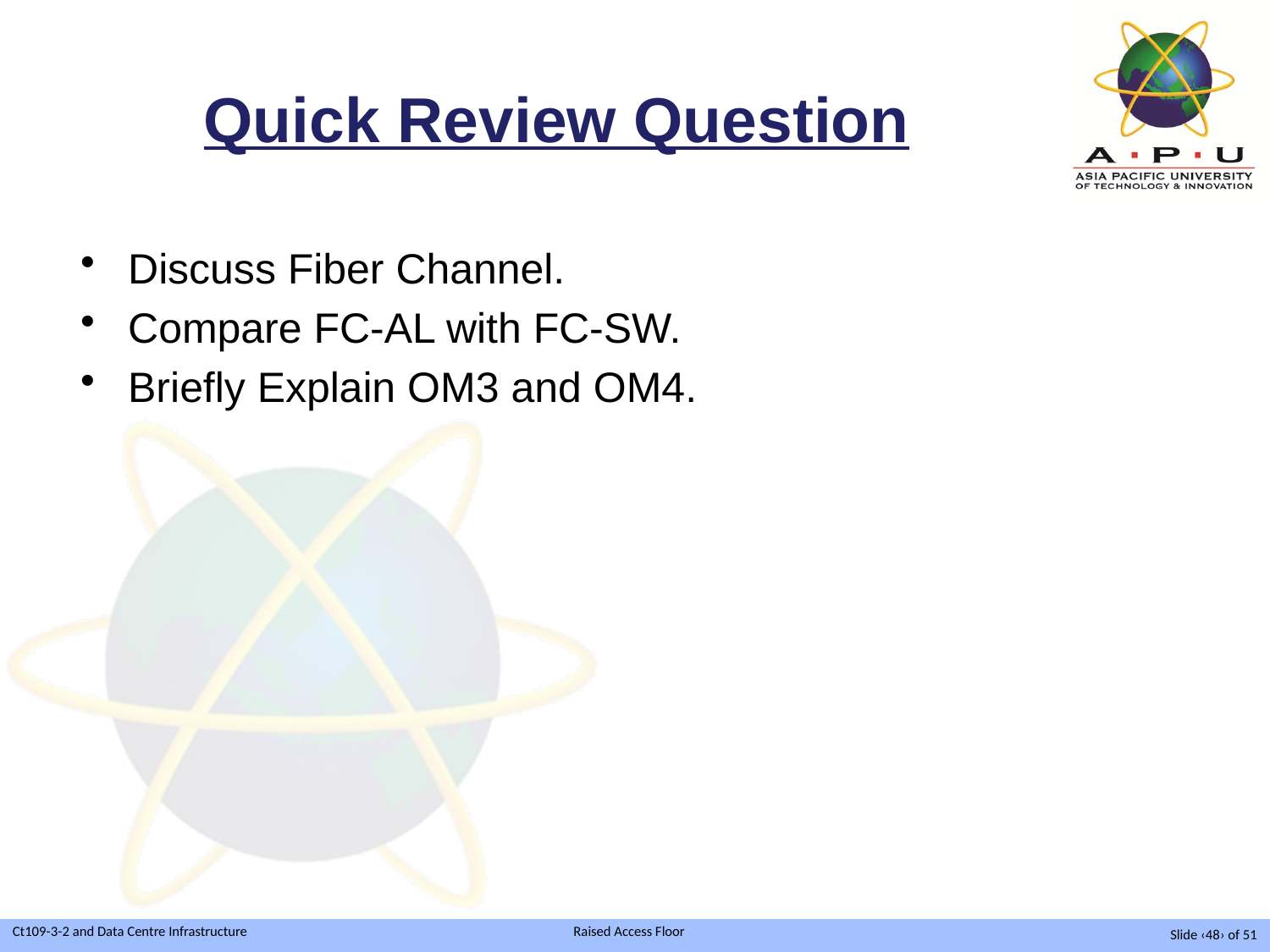

# Quick Review Question
Discuss Fiber Channel.
Compare FC-AL with FC-SW.
Briefly Explain OM3 and OM4.

Slide ‹48› of 51